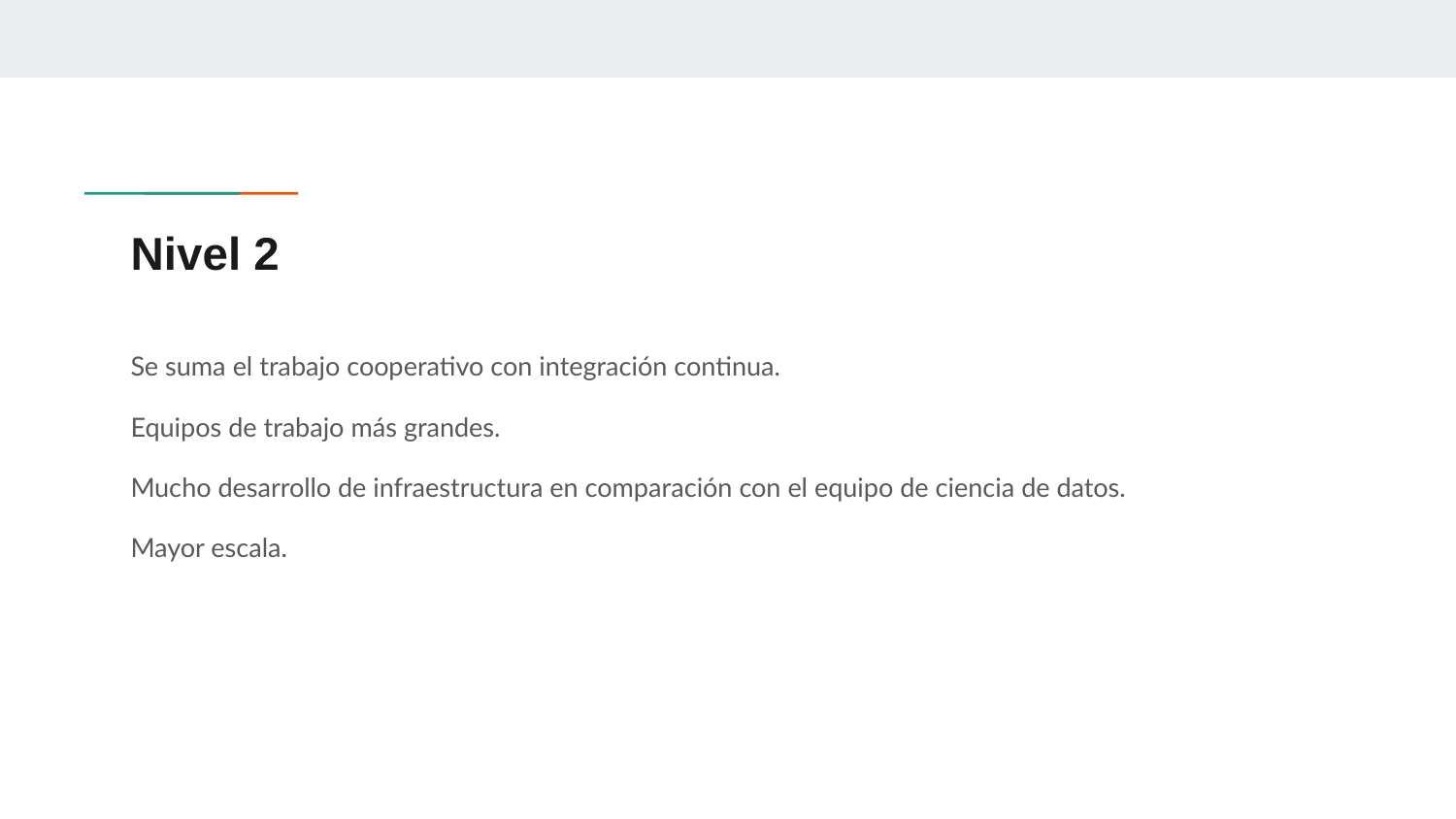

# Nivel 2
Se suma el trabajo cooperativo con integración continua.
Equipos de trabajo más grandes.
Mucho desarrollo de infraestructura en comparación con el equipo de ciencia de datos.
Mayor escala.